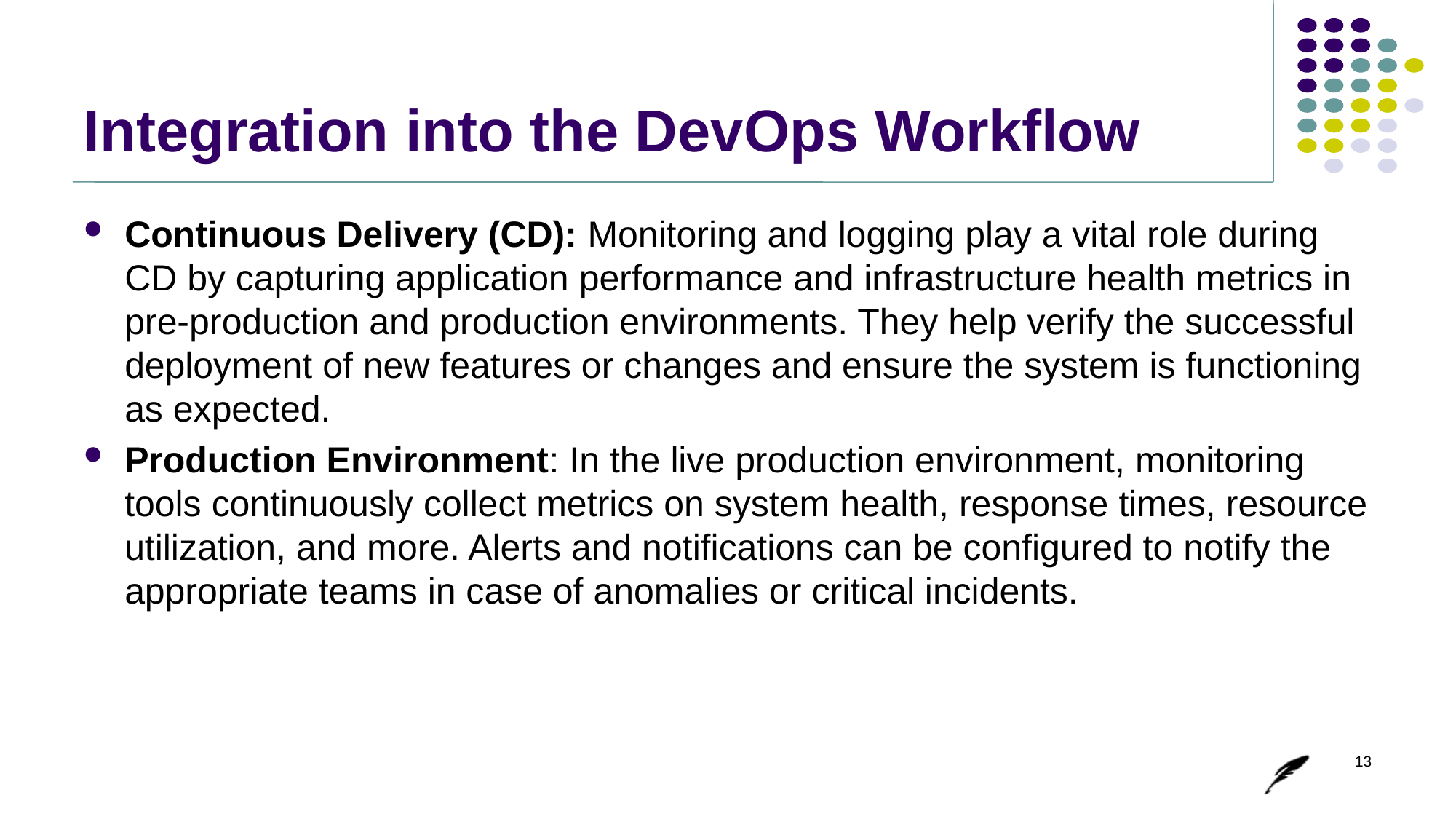

# Integration into the DevOps Workflow
Continuous Delivery (CD): Monitoring and logging play a vital role during CD by capturing application performance and infrastructure health metrics in pre-production and production environments. They help verify the successful deployment of new features or changes and ensure the system is functioning as expected.
Production Environment: In the live production environment, monitoring tools continuously collect metrics on system health, response times, resource utilization, and more. Alerts and notifications can be configured to notify the appropriate teams in case of anomalies or critical incidents.
13